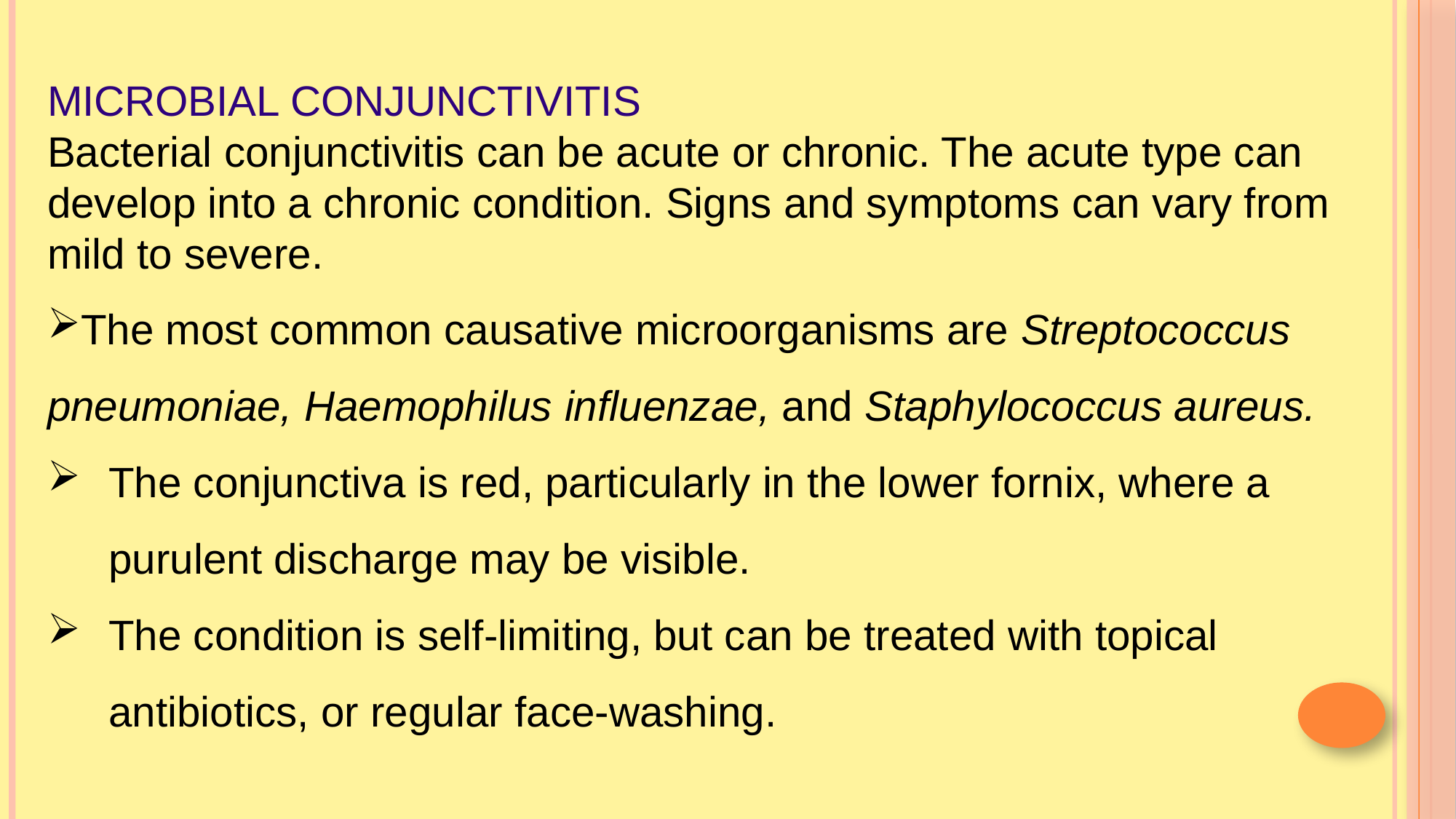

MICROBIAL CONJUNCTIVITIS
Bacterial conjunctivitis can be acute or chronic. The acute type can develop into a chronic condition. Signs and symptoms can vary from mild to severe.
The most common causative microorganisms are Streptococcus pneumoniae, Haemophilus influenzae, and Staphylococcus aureus.
The conjunctiva is red, particularly in the lower fornix, where a purulent discharge may be visible.
The condition is self-limiting, but can be treated with topical antibiotics, or regular face-washing.